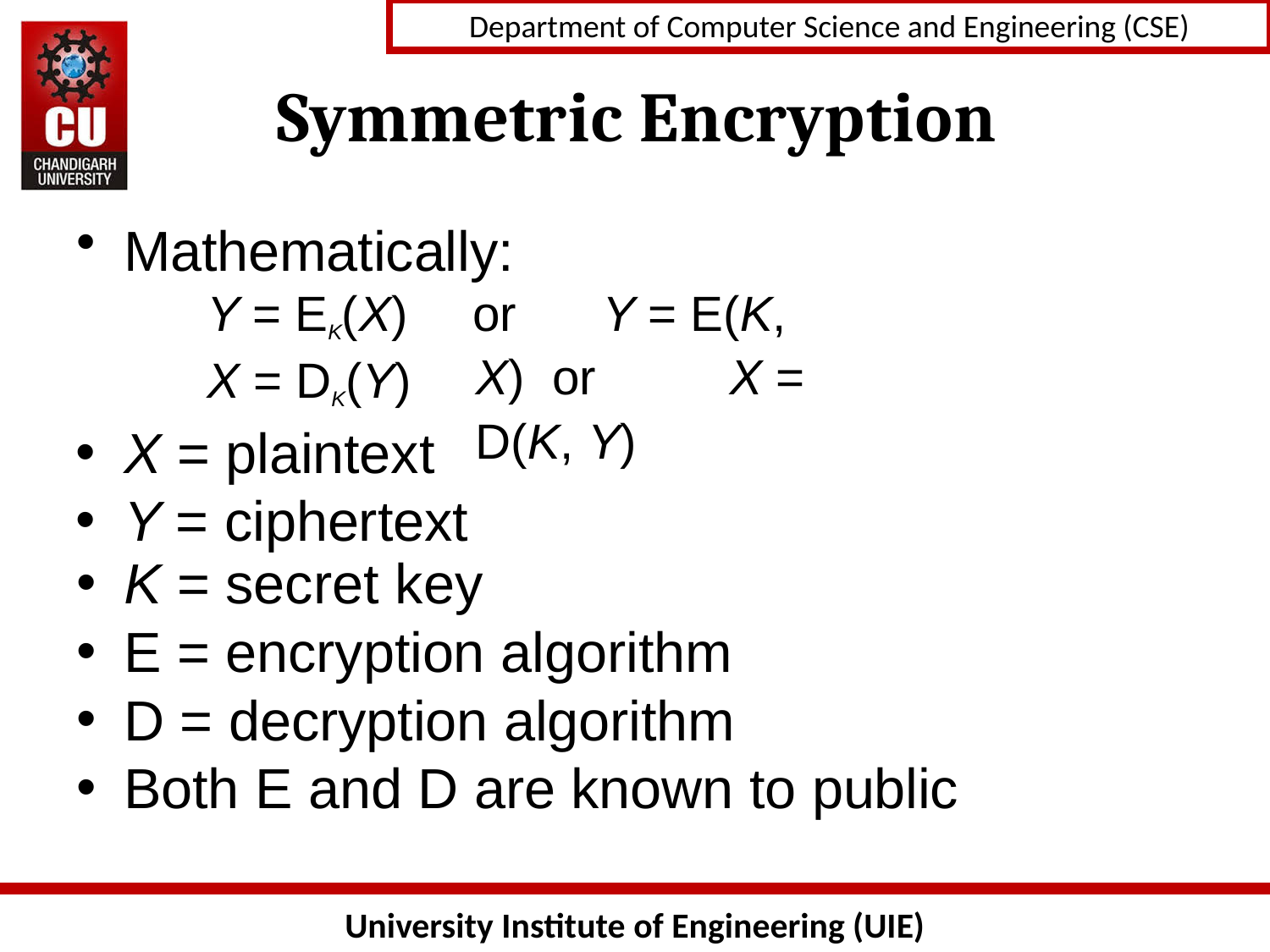

# Symmetric Encryption
Mathematically:
Y = EK(X)
X = DK(Y)
X = plaintext
Y = ciphertext
or	Y = E(K, X)  or		X = D(K, Y)
K = secret key
E = encryption algorithm
D = decryption algorithm
Both E and D are known to public